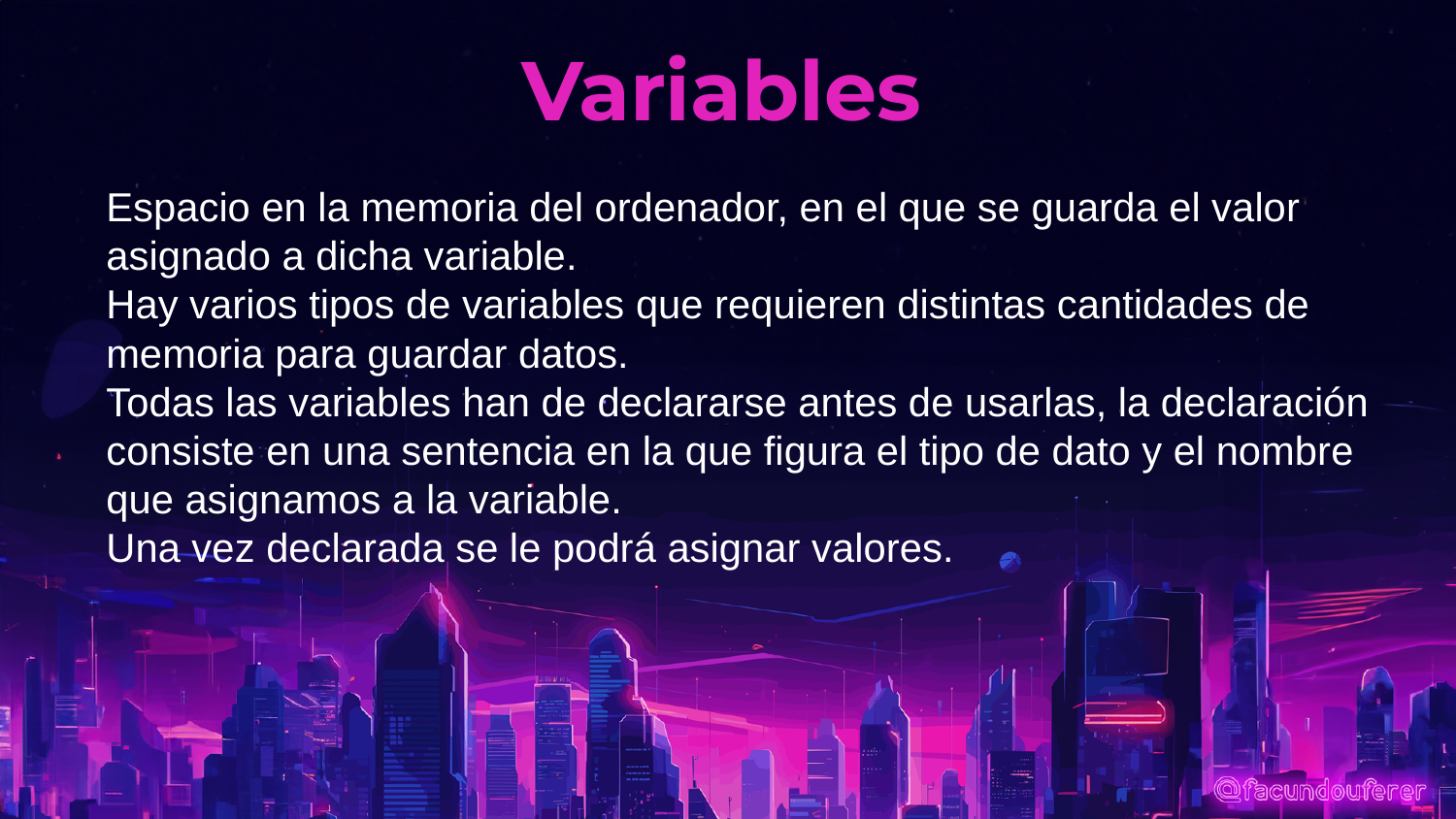

# Variables
Espacio en la memoria del ordenador, en el que se guarda el valor asignado a dicha variable.
Hay varios tipos de variables que requieren distintas cantidades de memoria para guardar datos.
Todas las variables han de declararse antes de usarlas, la declaración consiste en una sentencia en la que figura el tipo de dato y el nombre que asignamos a la variable.
Una vez declarada se le podrá asignar valores.